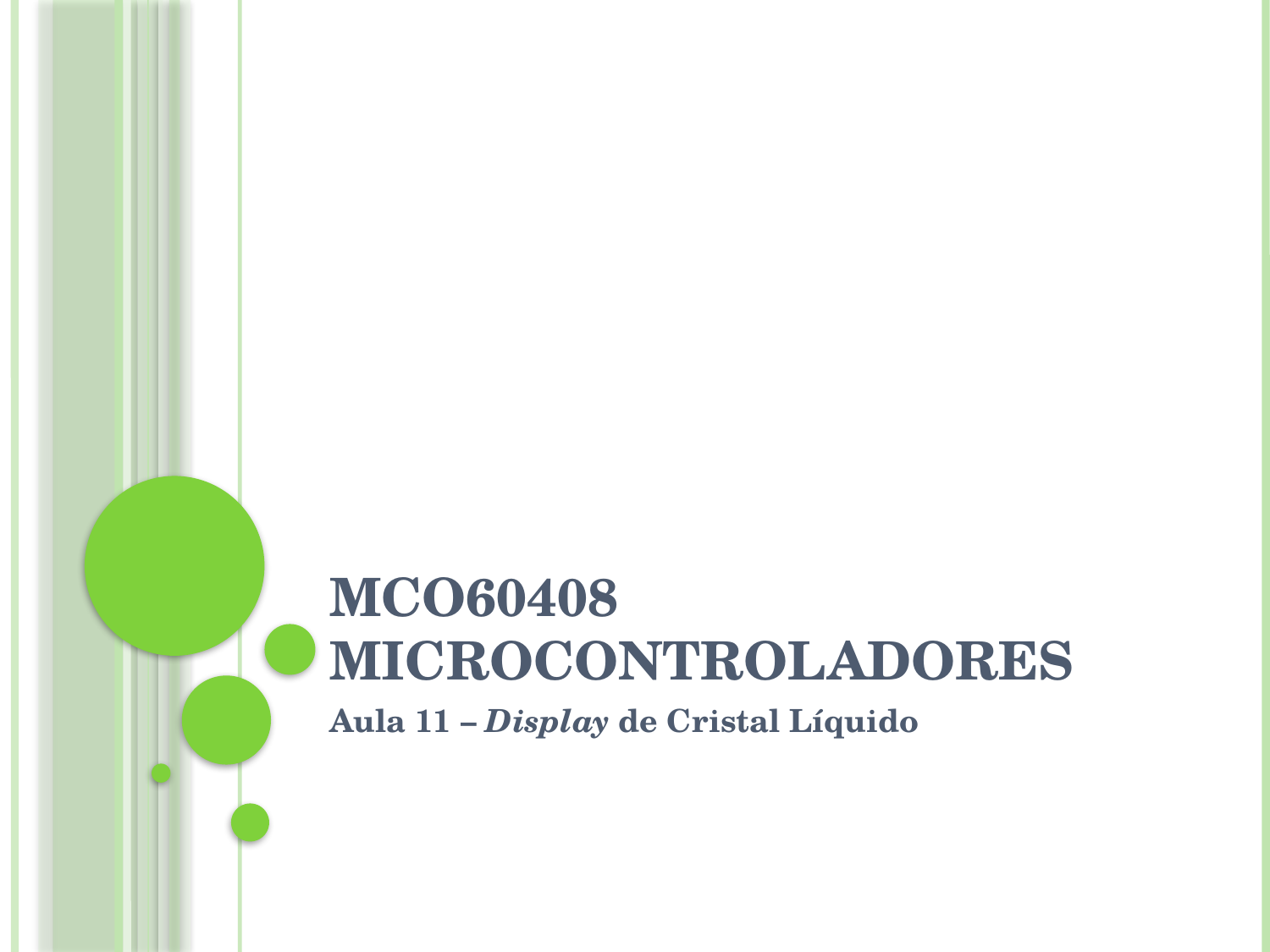

# MCO60408 Microcontroladores
Aula 11 – Display de Cristal Líquido